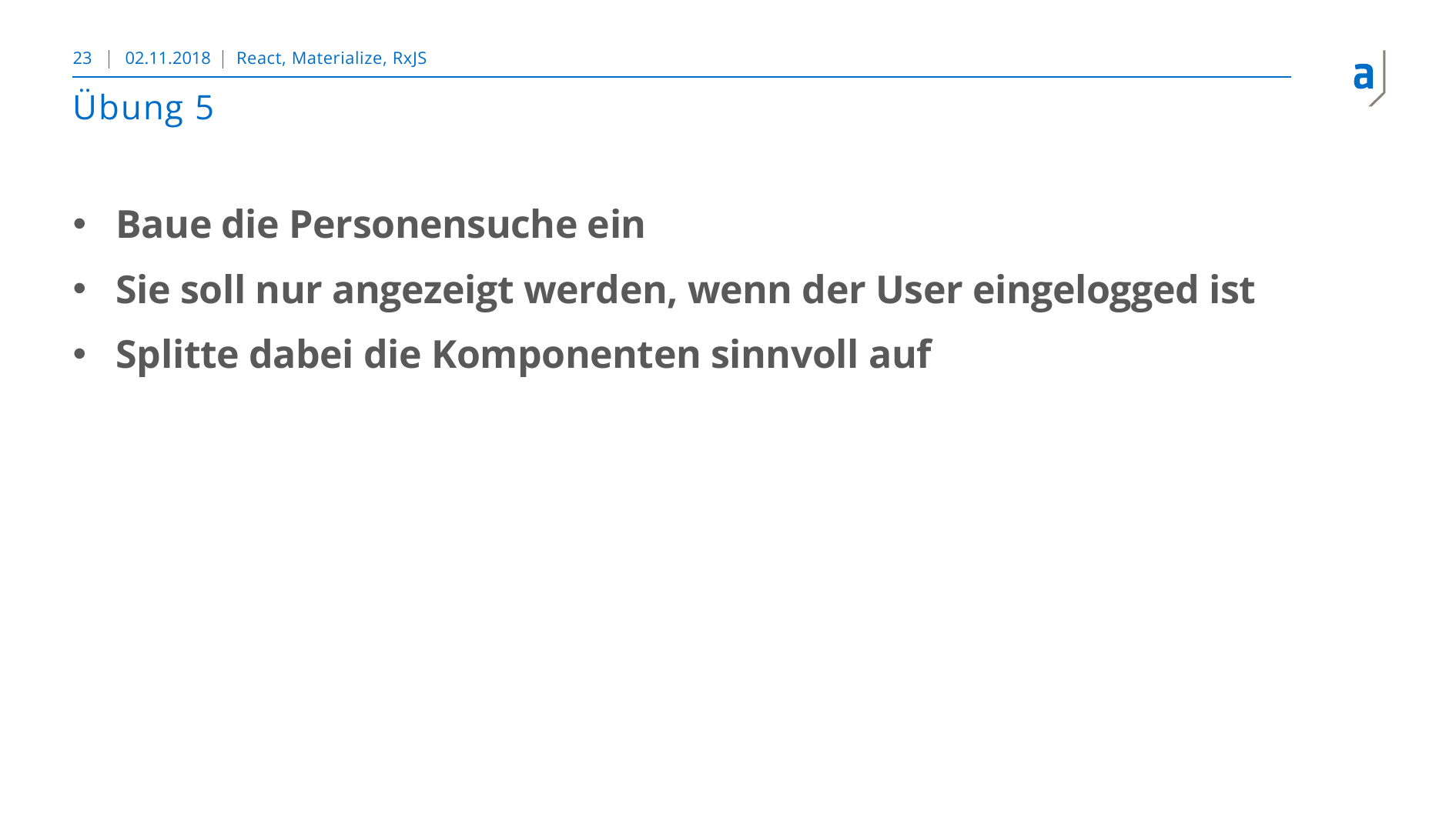

23
02.11.2018
React, Materialize, RxJS
# Übung 5
Baue die Personensuche ein
Sie soll nur angezeigt werden, wenn der User eingelogged ist
Splitte dabei die Komponenten sinnvoll auf